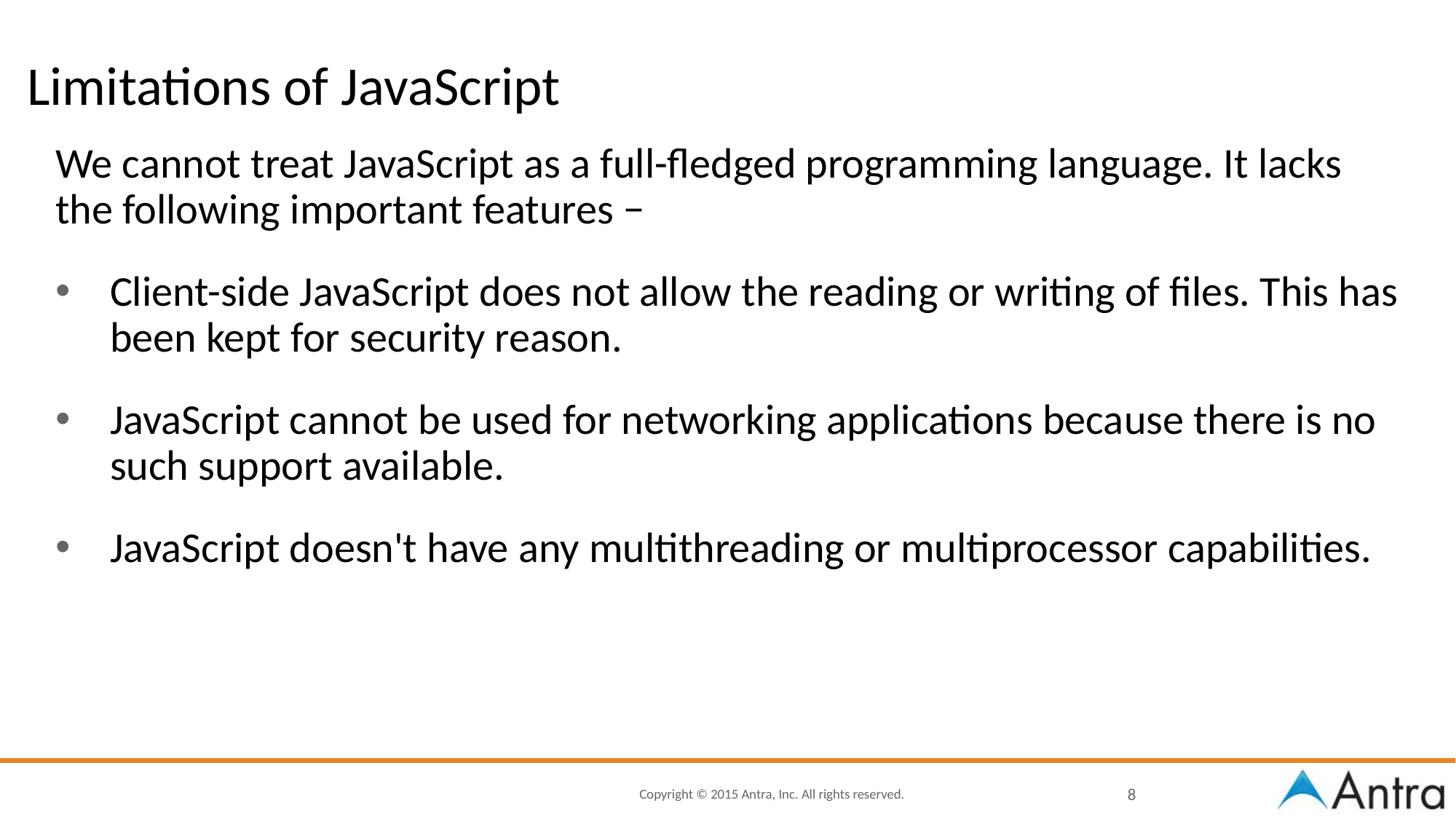

# Limitations of JavaScript
We cannot treat JavaScript as a full-fledged programming language. It lacks the following important features −
Client-side JavaScript does not allow the reading or writing of files. This has been kept for security reason.
JavaScript cannot be used for networking applications because there is no such support available.
JavaScript doesn't have any multithreading or multiprocessor capabilities.

8